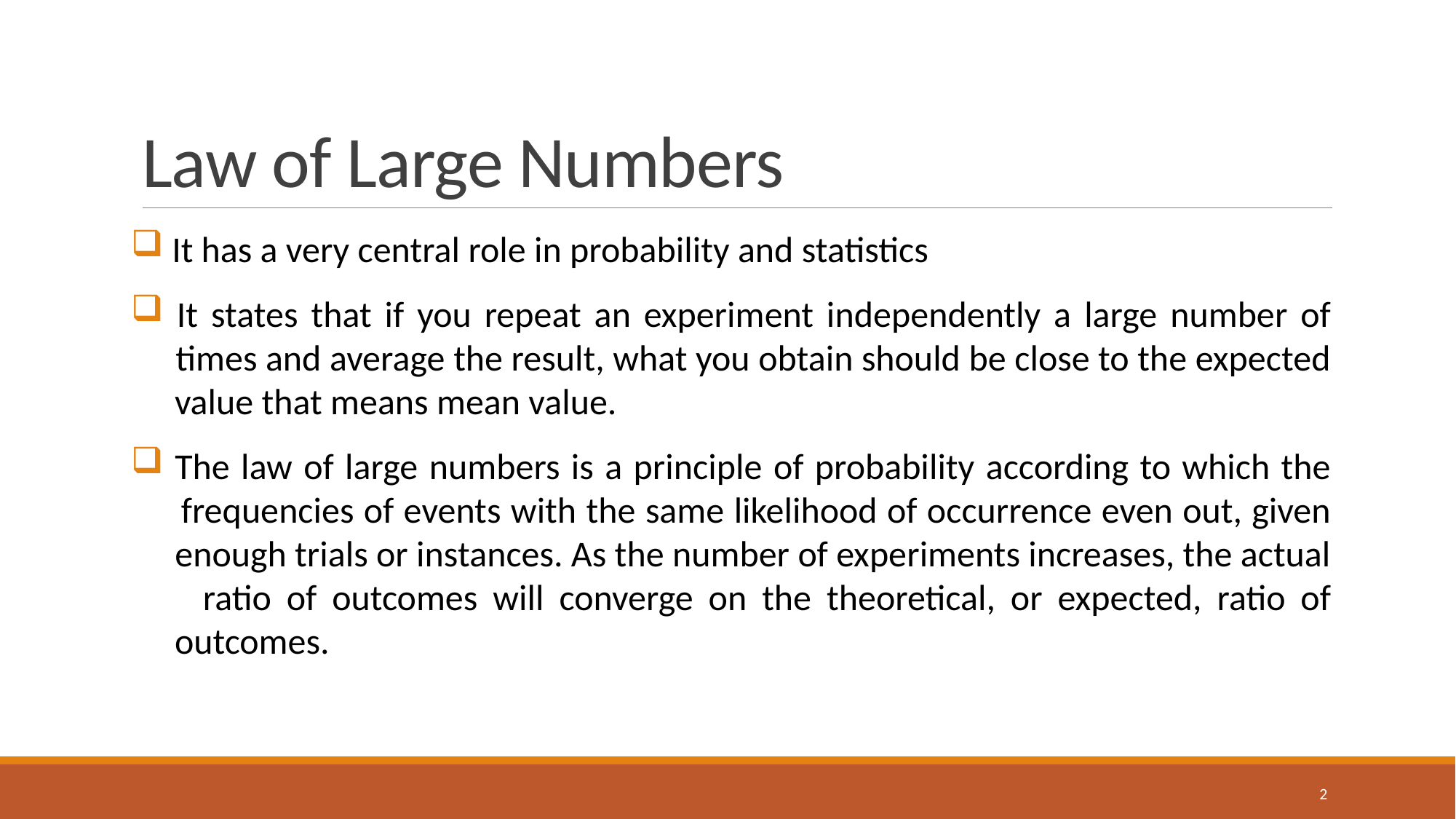

# Law of Large Numbers
 It has a very central role in probability and statistics
 It states that if you repeat an experiment independently a large number of
    times and average the result, what you obtain should be close to the expected
    value that means mean value.
 The law of large numbers is a principle of probability according to which the
    frequencies of events with the same likelihood of occurrence even out, given
    enough trials or instances. As the number of experiments increases, the actual
    ratio of outcomes will converge on the theoretical, or expected, ratio of
    outcomes.

2